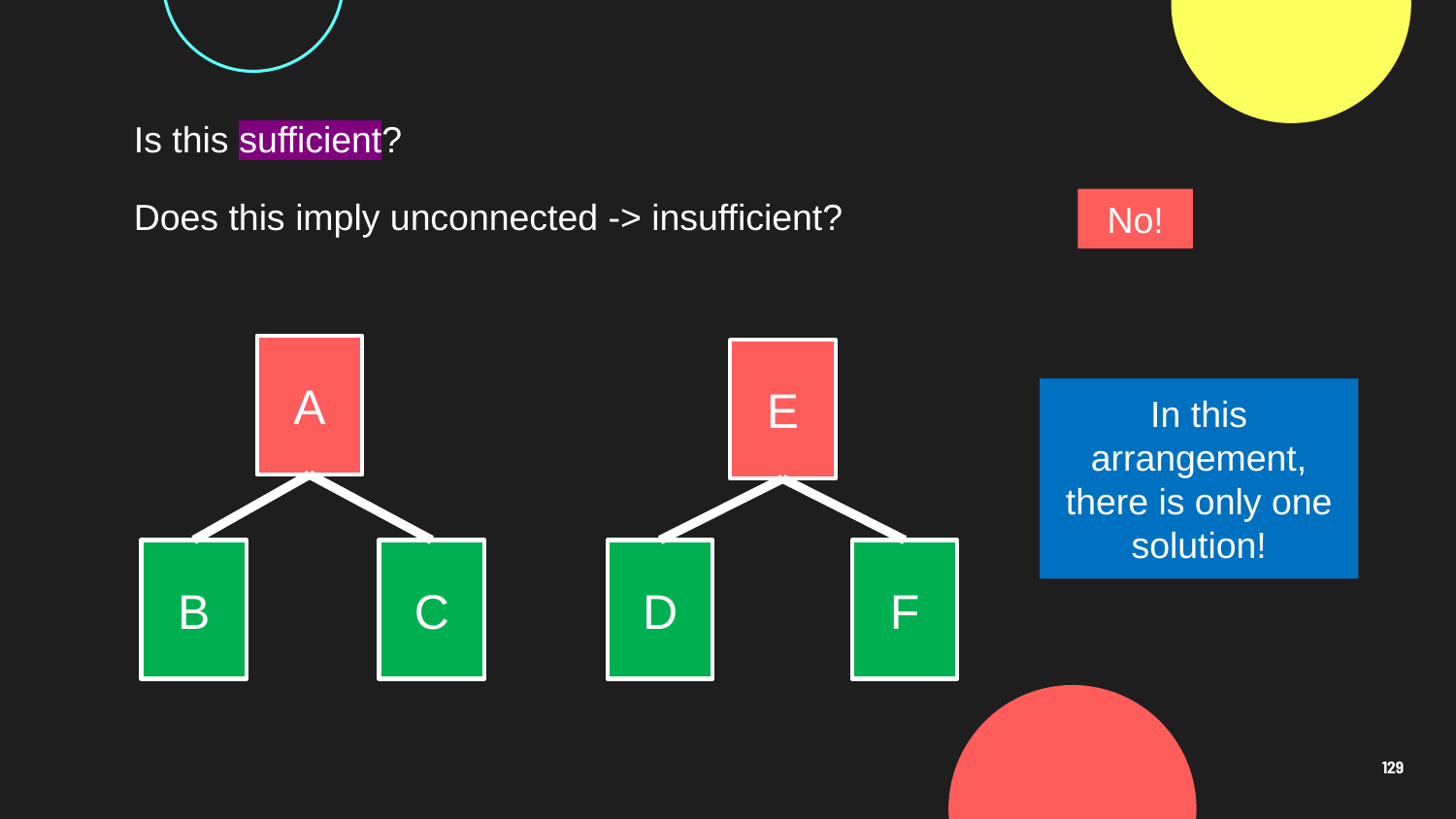

Is this sufficient?
Does this imply unconnected -> insufficient?
No!
A
E
In this arrangement, there is only one solution!
B
C
D
F
129